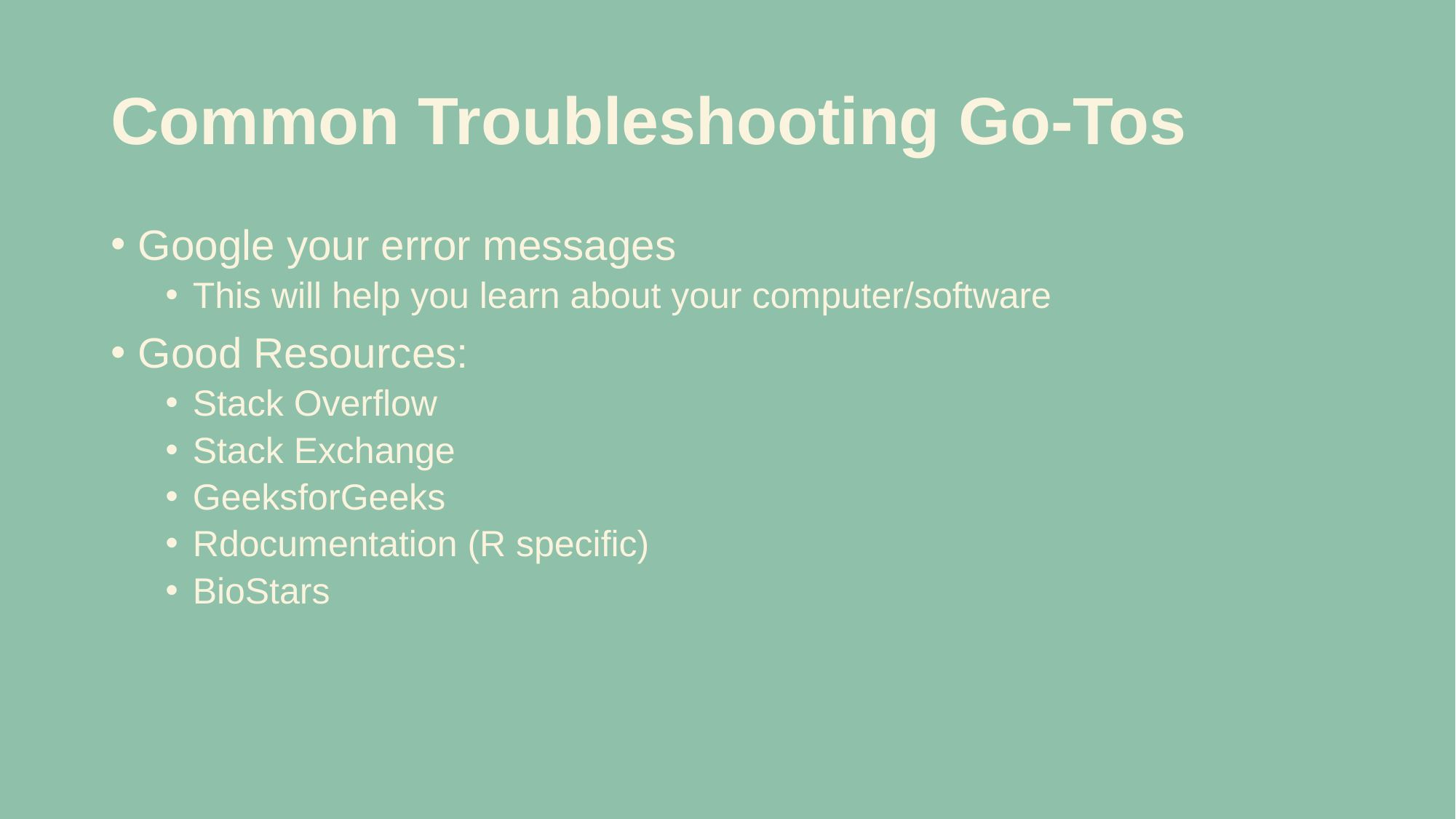

# Common Troubleshooting Go-Tos
Google your error messages
This will help you learn about your computer/software
Good Resources:
Stack Overflow
Stack Exchange
GeeksforGeeks
Rdocumentation (R specific)
BioStars